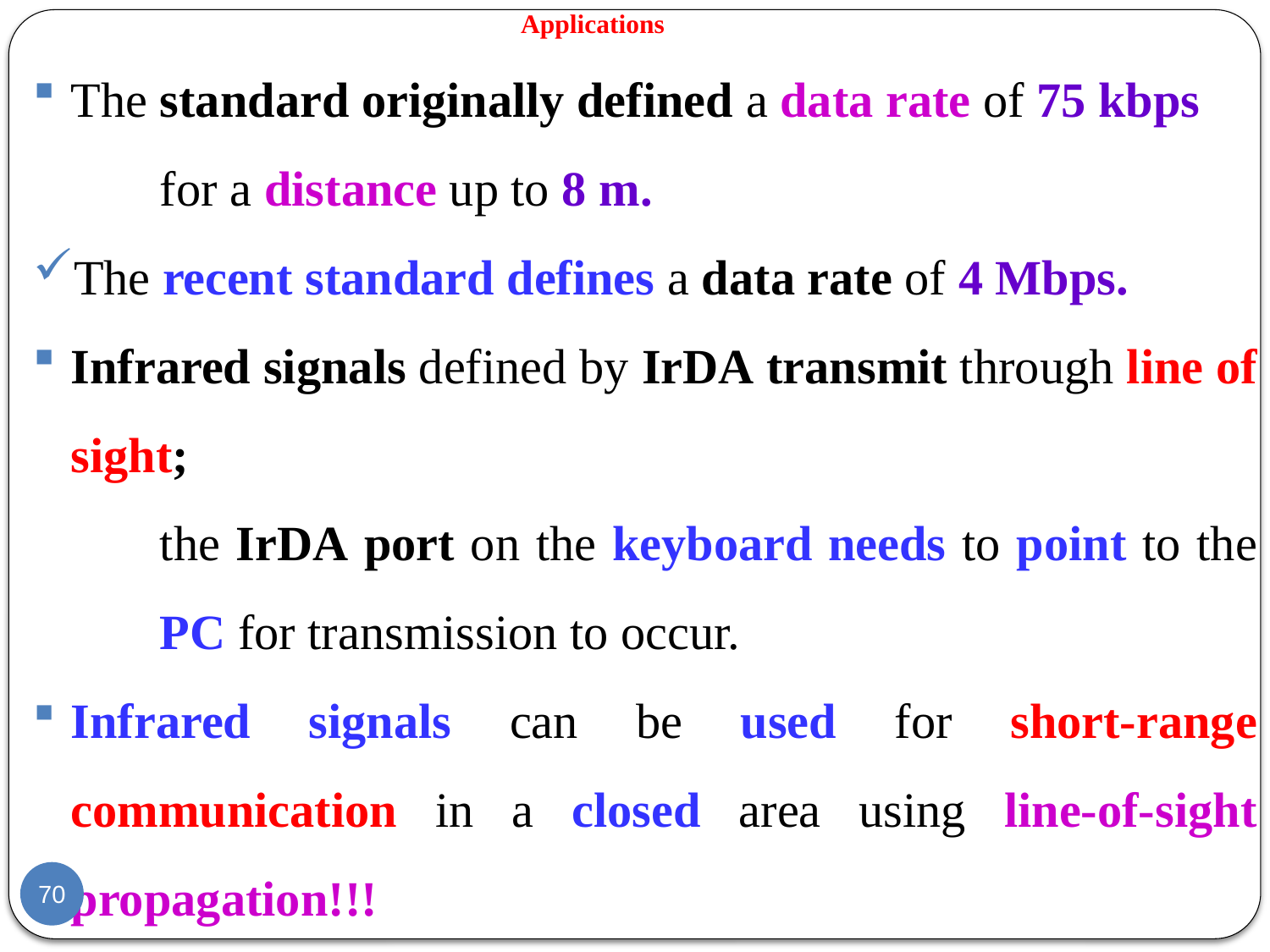

# Applications
The standard originally defined a data rate of 75 kbps
	for a distance up to 8 m.
The recent standard defines a data rate of 4 Mbps.
Infrared signals defined by IrDA transmit through line of sight;
	the IrDA port on the keyboard needs to point to the 	PC for transmission to occur.
Infrared signals can be used for short-range communication in a closed area using line-of-sight propagation!!!

70